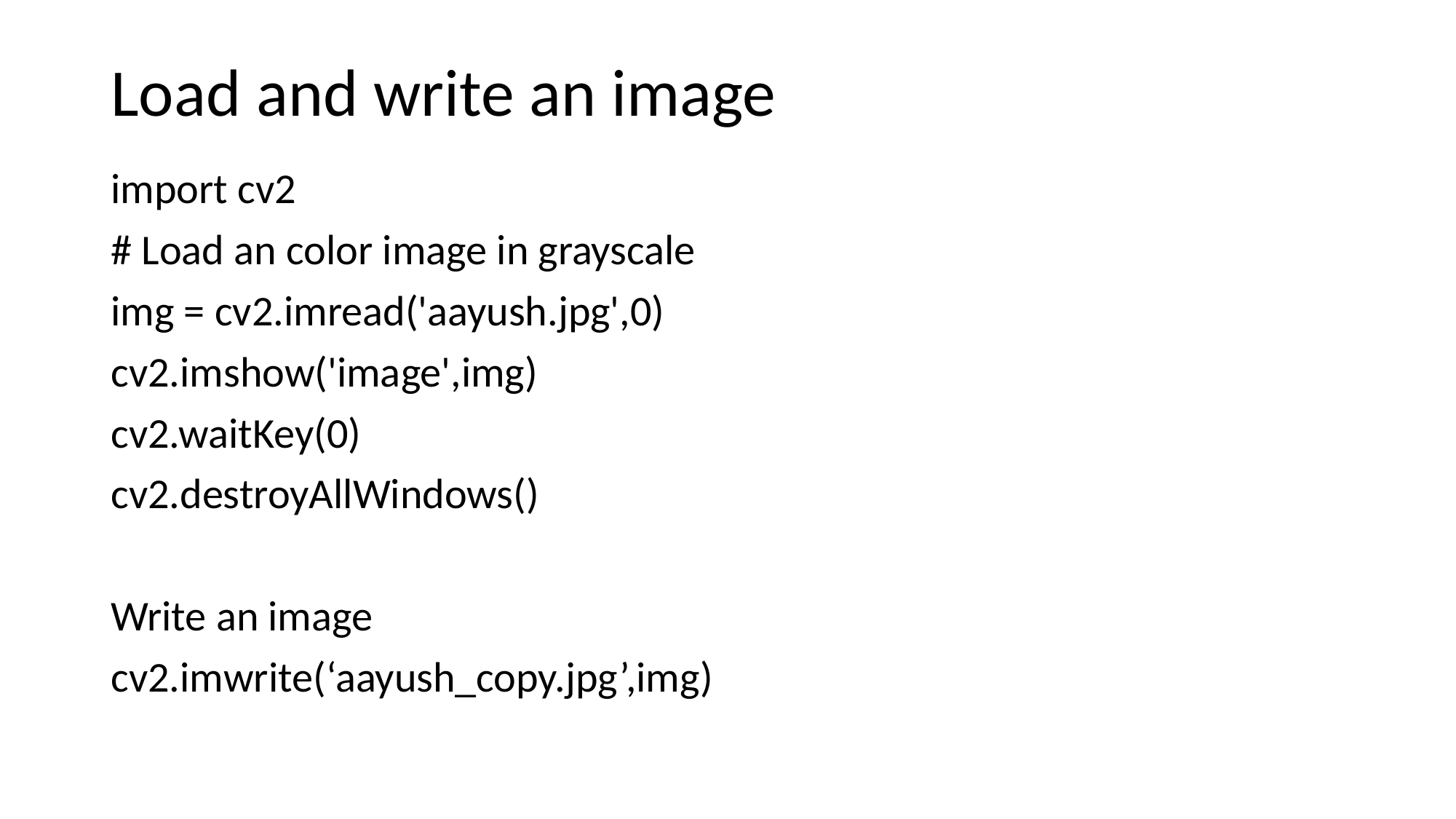

# Load and write an image
import cv2
# Load an color image in grayscale
img = cv2.imread('aayush.jpg',0)
cv2.imshow('image',img)
cv2.waitKey(0)
cv2.destroyAllWindows()

Write an image
cv2.imwrite(‘aayush_copy.jpg’,img)